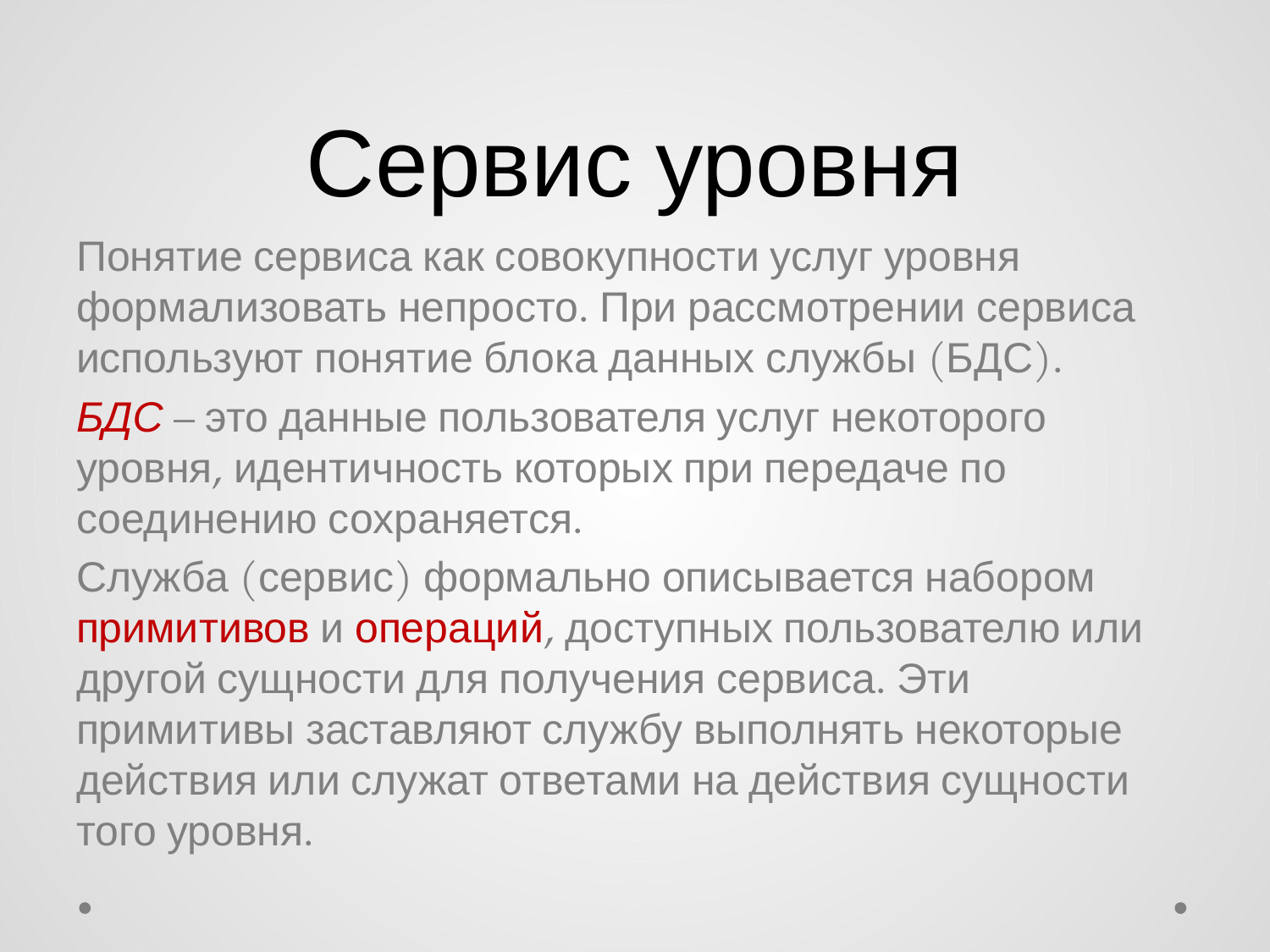

# Сервис уровня
Понятие сервиса как совокупности услуг уровня формализовать непросто. При рассмотрении сервиса используют понятие блока данных службы (БДС).
БДС – это данные пользователя услуг некоторого уровня, идентичность которых при передаче по соединению сохраняется.
Служба (сервис) формально описывается набором примитивов и операций, доступных пользователю или другой сущности для получения сервиса. Эти примитивы заставляют службу выполнять некоторые действия или служат ответами на действия сущности того уровня.